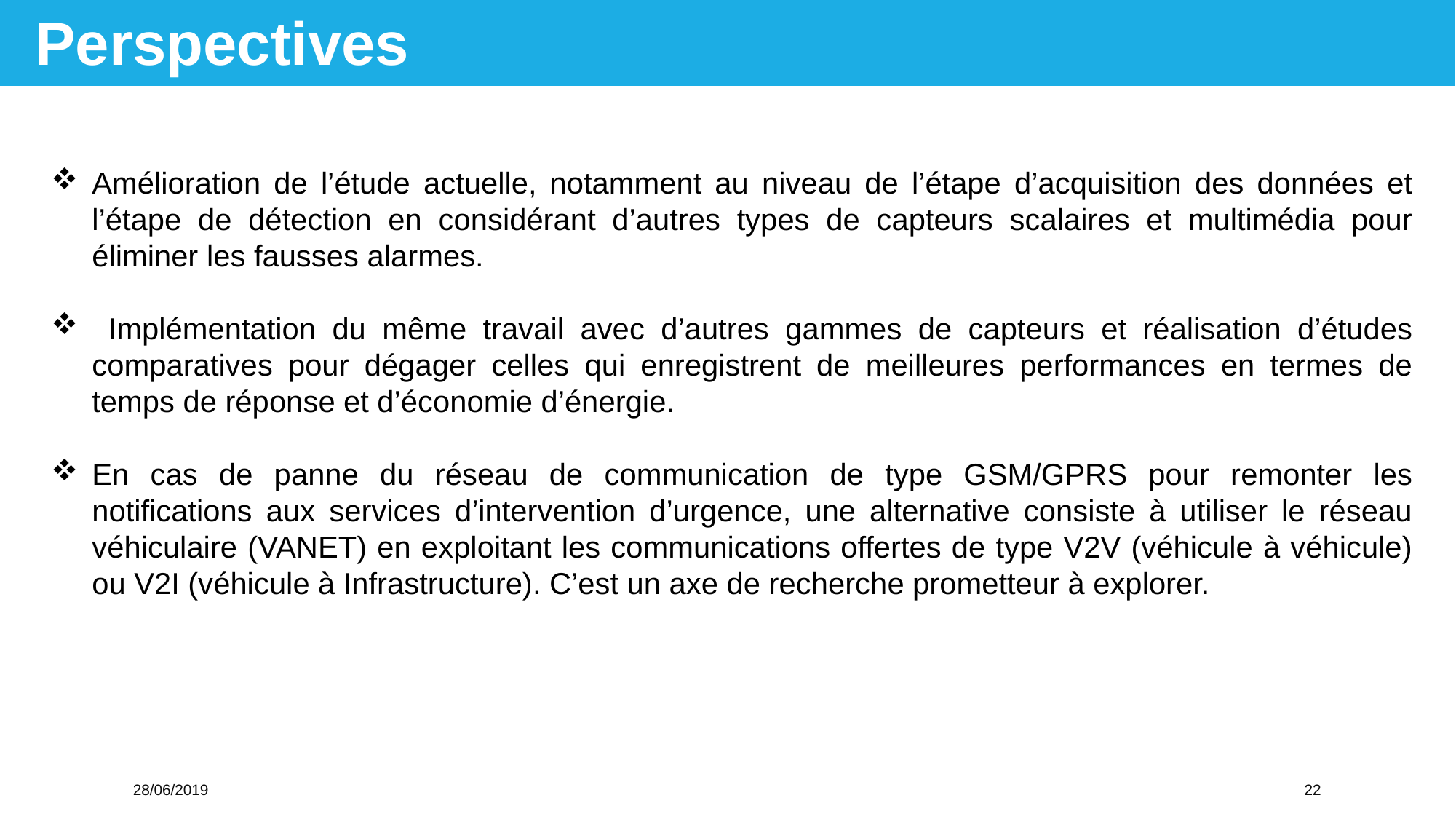

Perspectives
Amélioration de l’étude actuelle, notamment au niveau de l’étape d’acquisition des données et l’étape de détection en considérant d’autres types de capteurs scalaires et multimédia pour éliminer les fausses alarmes.

 Implémentation du même travail avec d’autres gammes de capteurs et réalisation d’études comparatives pour dégager celles qui enregistrent de meilleures performances en termes de temps de réponse et d’économie d’énergie.

En cas de panne du réseau de communication de type GSM/GPRS pour remonter les notifications aux services d’intervention d’urgence, une alternative consiste à utiliser le réseau véhiculaire (VANET) en exploitant les communications offertes de type V2V (véhicule à véhicule) ou V2I (véhicule à Infrastructure). C’est un axe de recherche prometteur à explorer.
28/06/2019
22